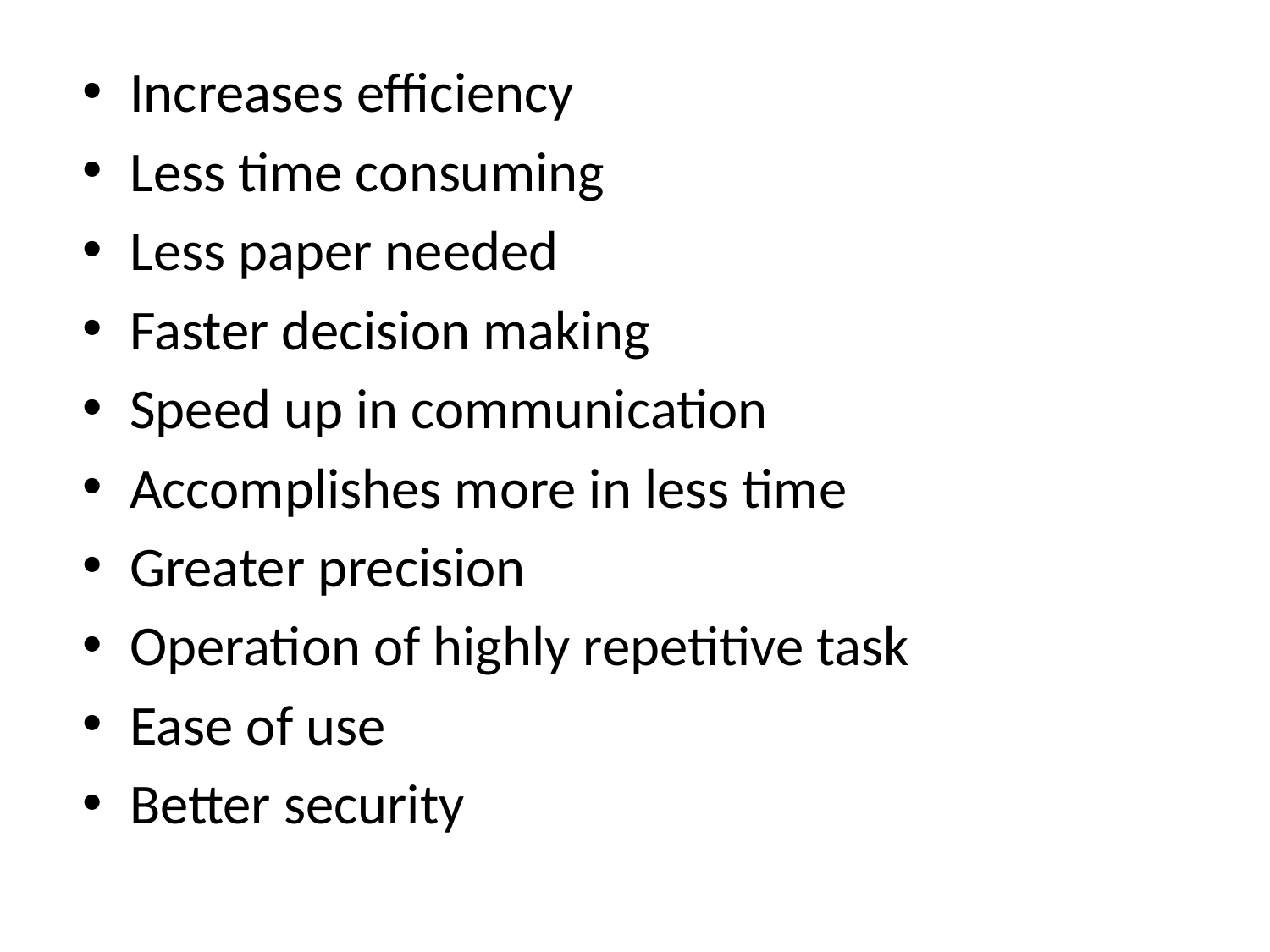

Increases efficiency
Less time consuming
Less paper needed
Faster decision making
Speed up in communication
Accomplishes more in less time
Greater precision
Operation of highly repetitive task
Ease of use
Better security
43